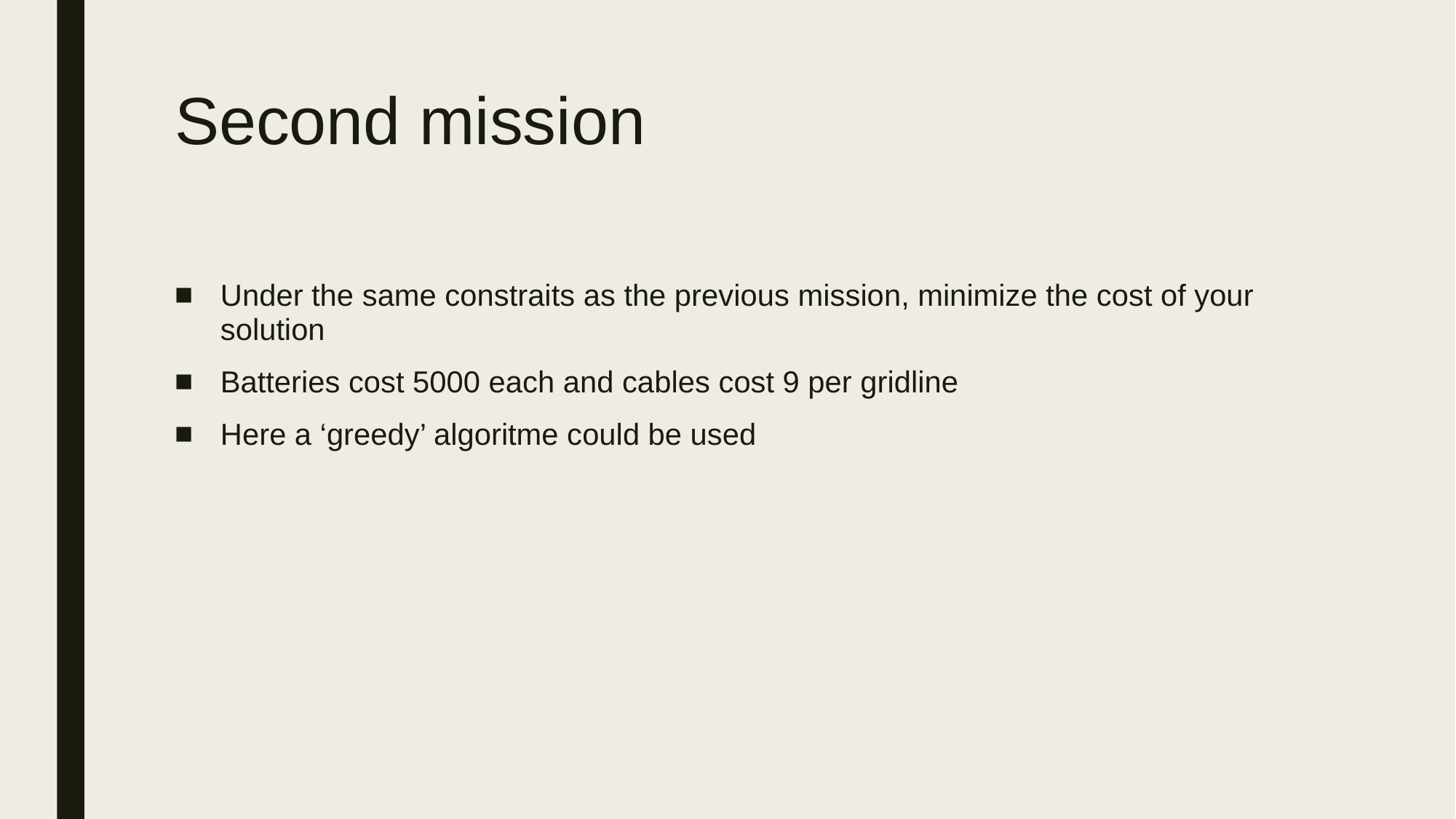

# Second mission
Under the same constraits as the previous mission, minimize the cost of your solution
Batteries cost 5000 each and cables cost 9 per gridline
Here a ‘greedy’ algoritme could be used